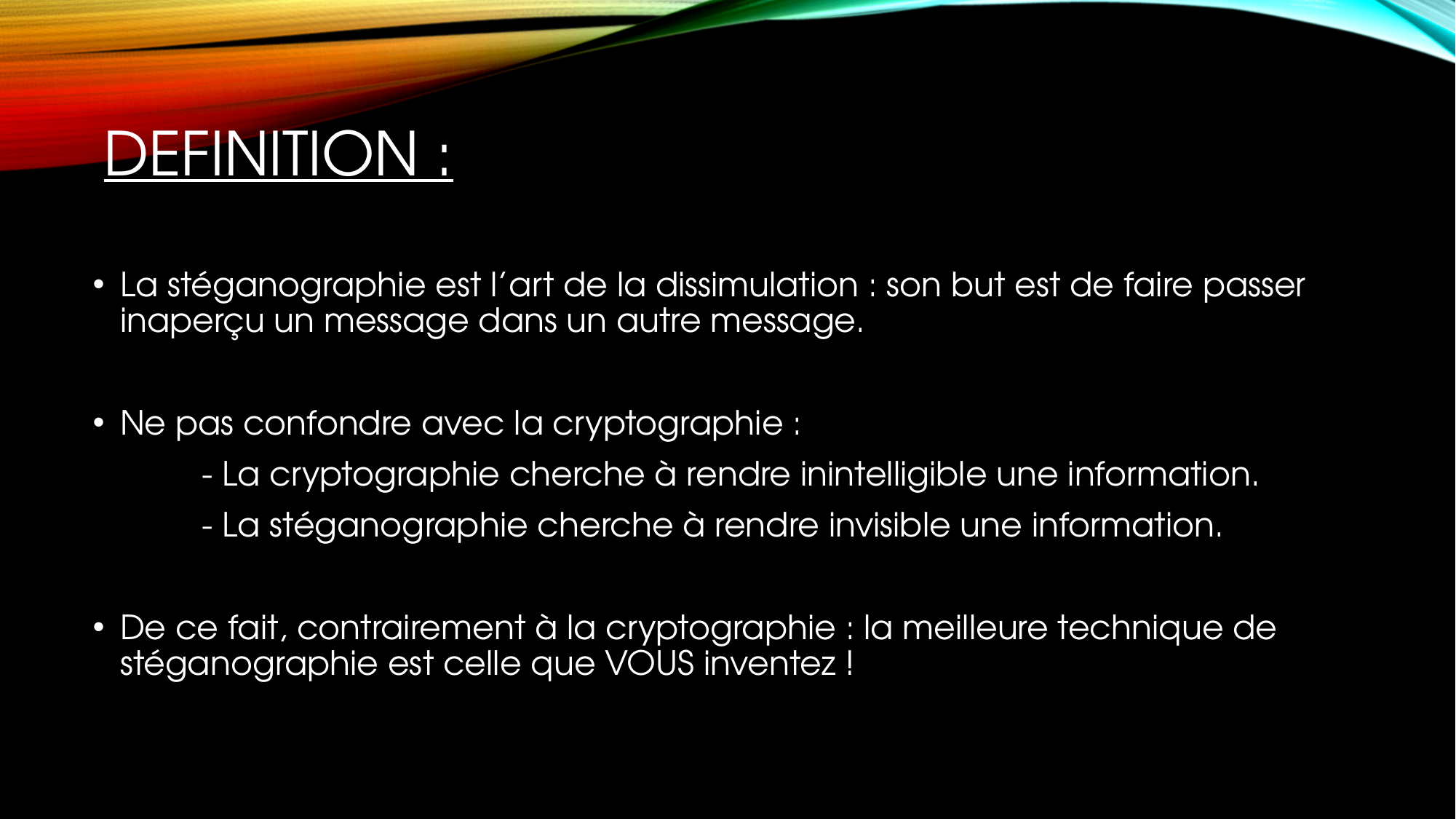

# definition :
La stéganographie est l’art de la dissimulation : son but est de faire passer inaperçu un message dans un autre message.

Ne pas confondre avec la cryptographie :
	- La cryptographie cherche à rendre inintelligible une information.
	- La stéganographie cherche à rendre invisible une information.

De ce fait, contrairement à la cryptographie : la meilleure technique de stéganographie est celle que VOUS inventez !